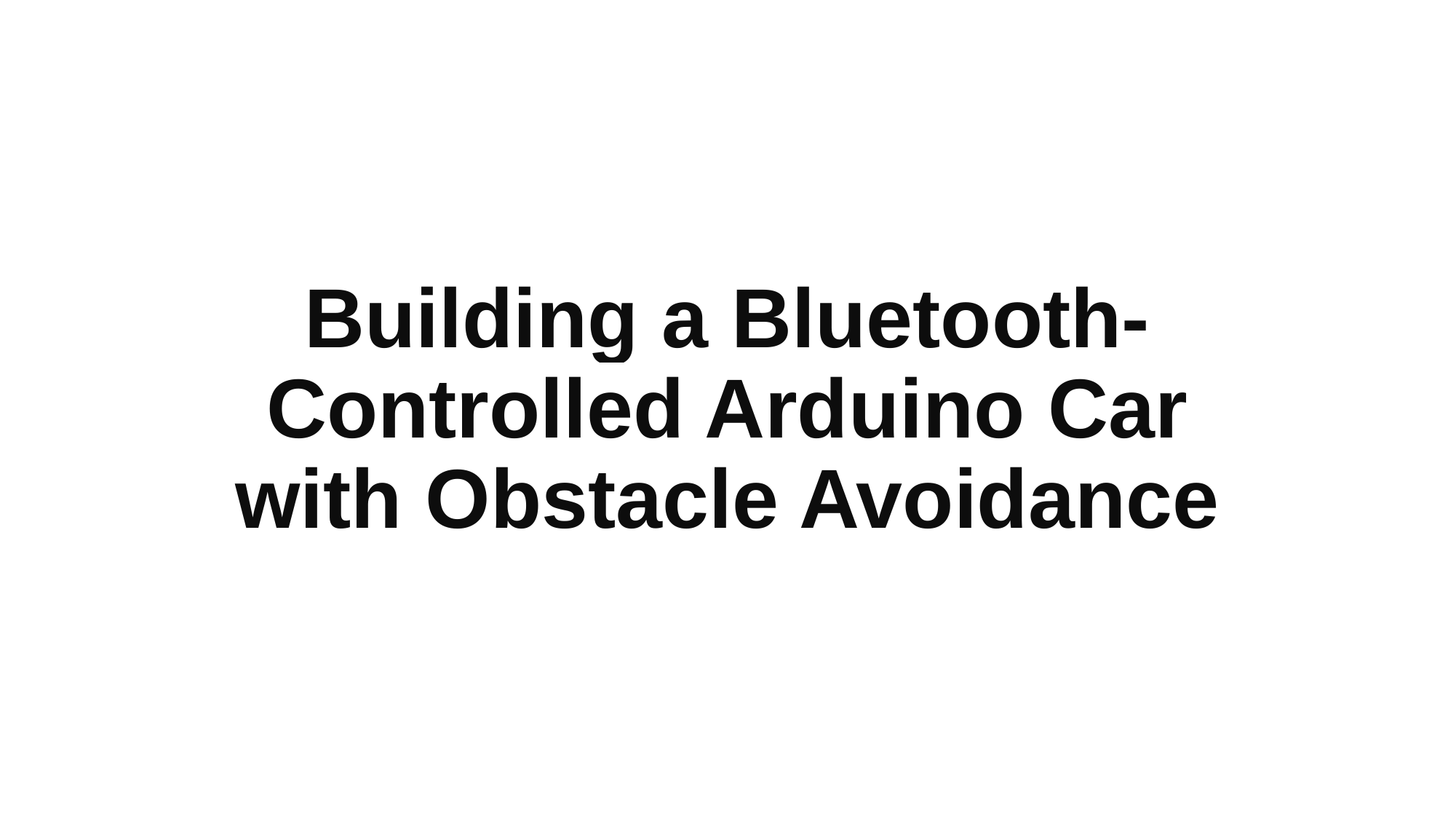

# Building a Bluetooth-Controlled Arduino Car with Obstacle Avoidance